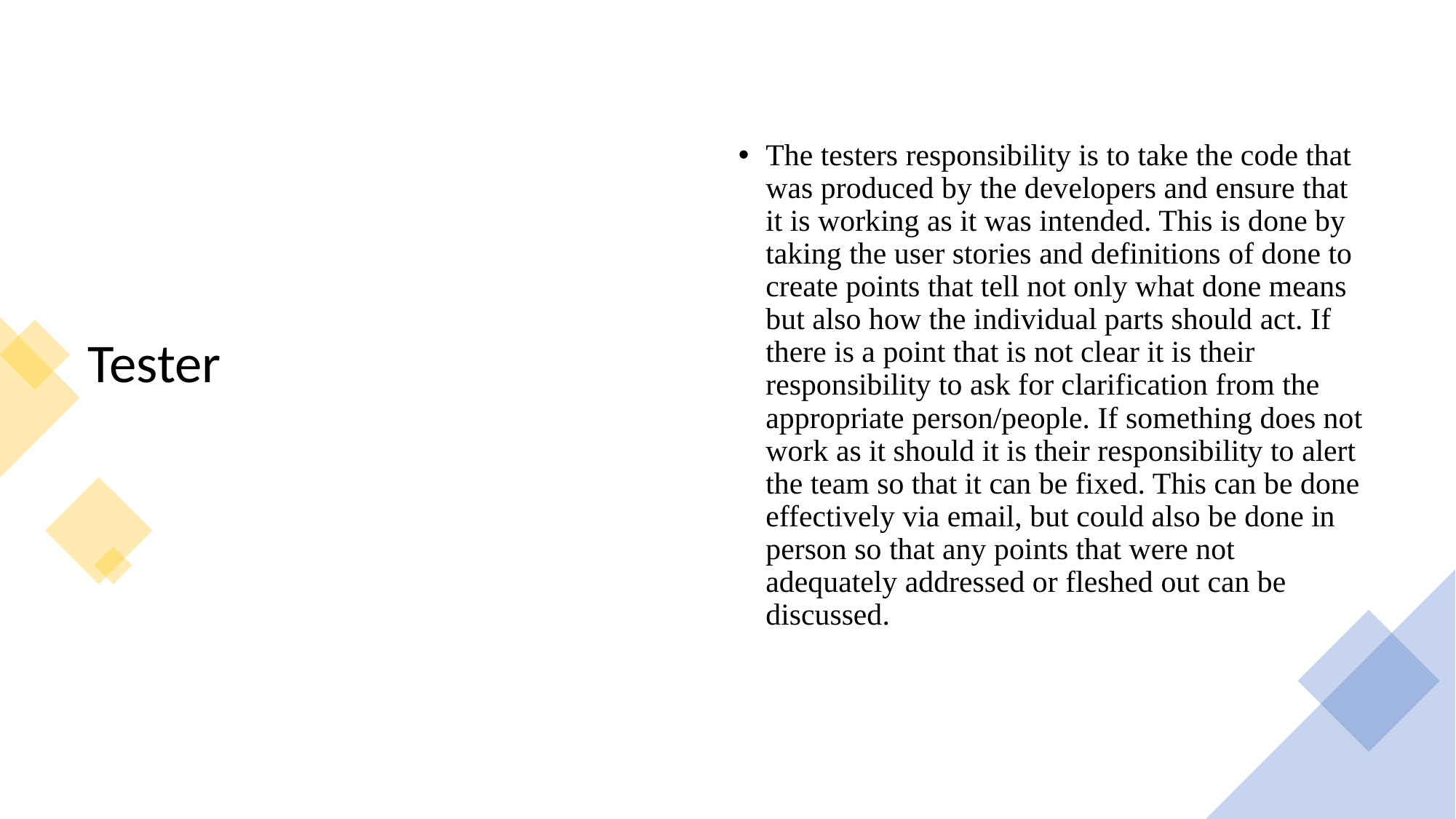

# Tester
The testers responsibility is to take the code that was produced by the developers and ensure that it is working as it was intended. This is done by taking the user stories and definitions of done to create points that tell not only what done means but also how the individual parts should act. If there is a point that is not clear it is their responsibility to ask for clarification from the appropriate person/people. If something does not work as it should it is their responsibility to alert the team so that it can be fixed. This can be done effectively via email, but could also be done in person so that any points that were not adequately addressed or fleshed out can be discussed.